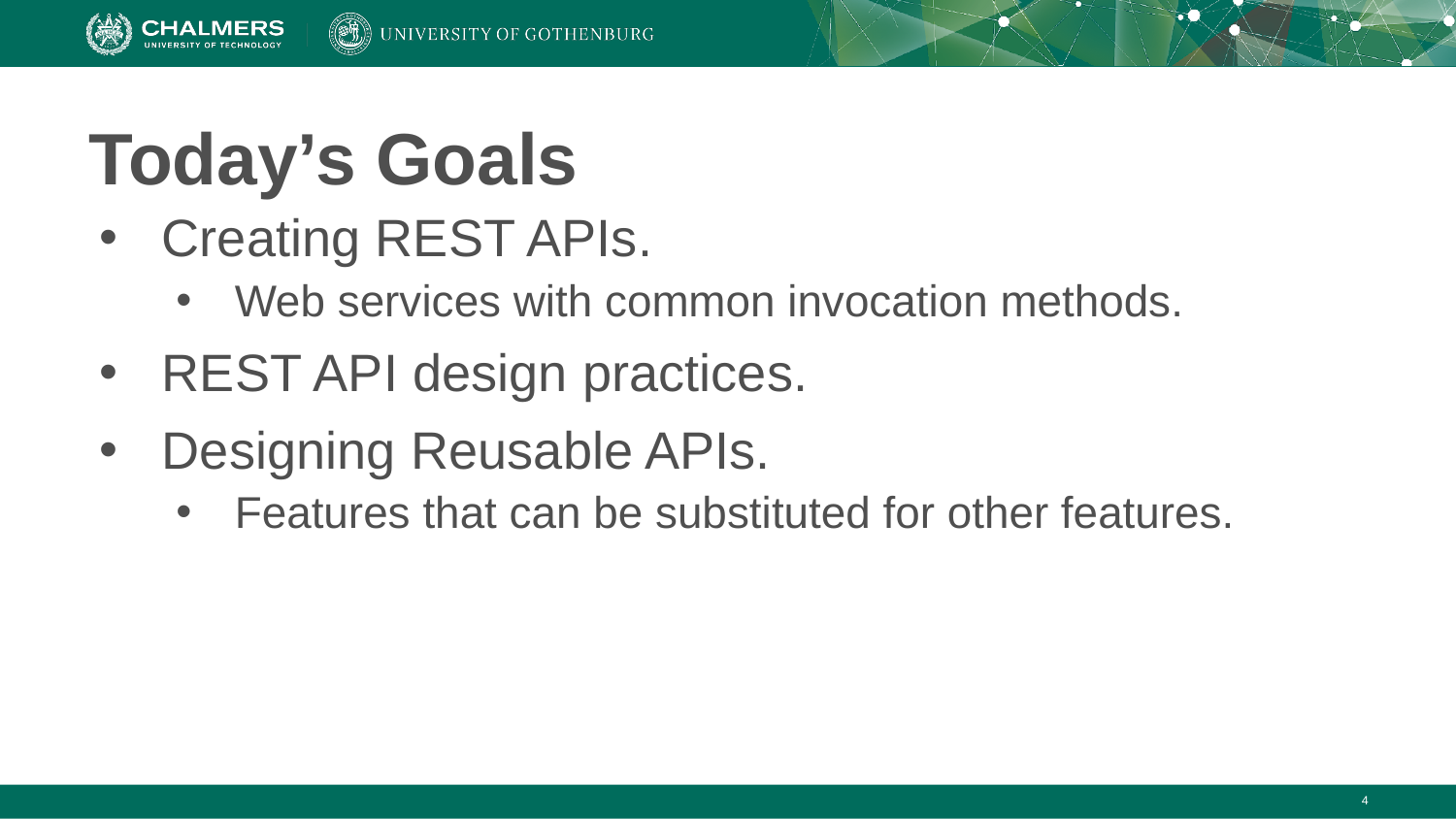

# Today’s Goals
Creating REST APIs.
Web services with common invocation methods.
REST API design practices.
Designing Reusable APIs.
Features that can be substituted for other features.
4